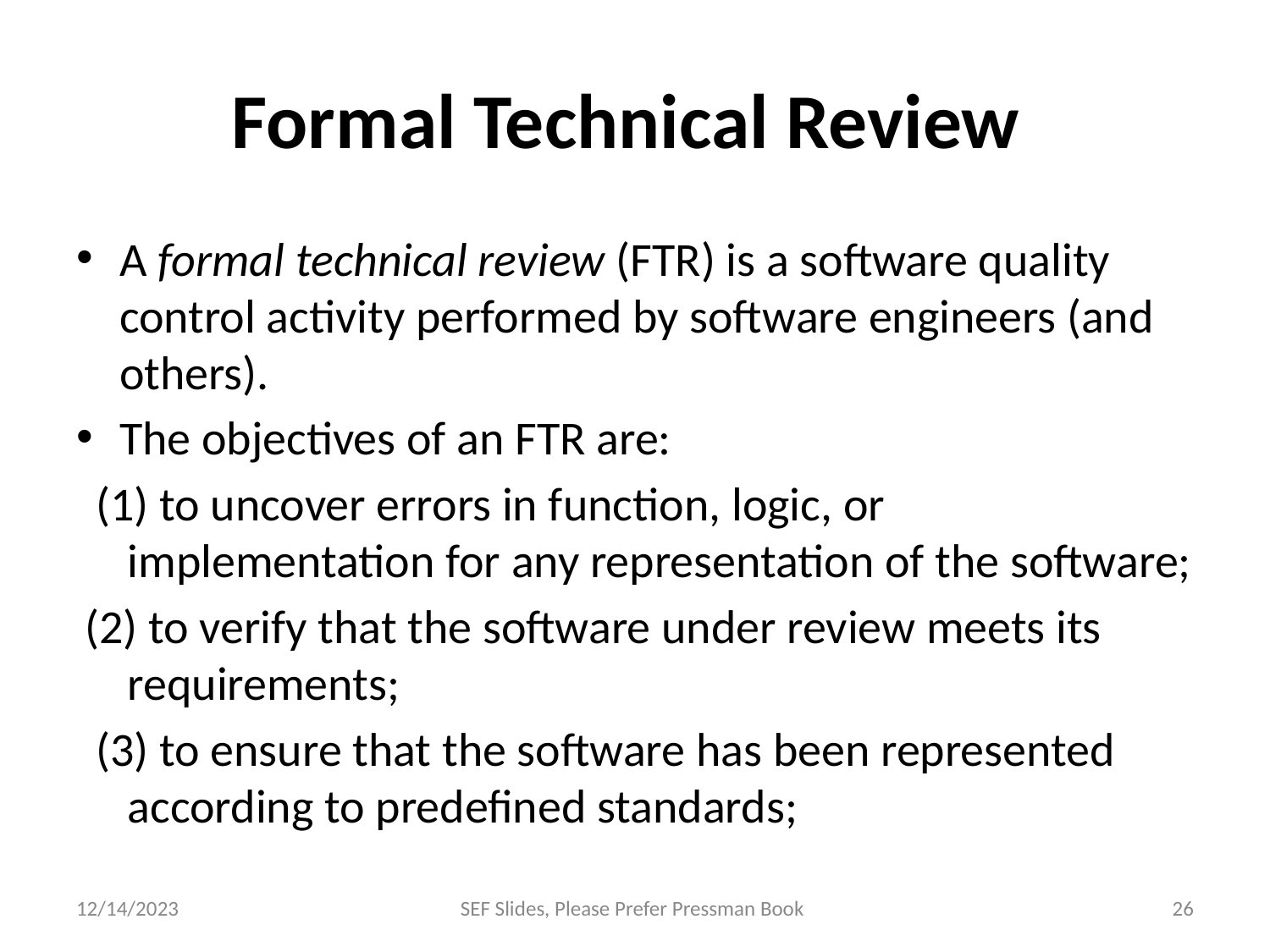

# Formal Technical Review
A formal technical review (FTR) is a software quality control activity performed by software engineers (and others).
The objectives of an FTR are:
 (1) to uncover errors in function, logic, or implementation for any representation of the software;
(2) to verify that the software under review meets its requirements;
 (3) to ensure that the software has been represented according to predefined standards;
12/14/2023
SEF Slides, Please Prefer Pressman Book
26